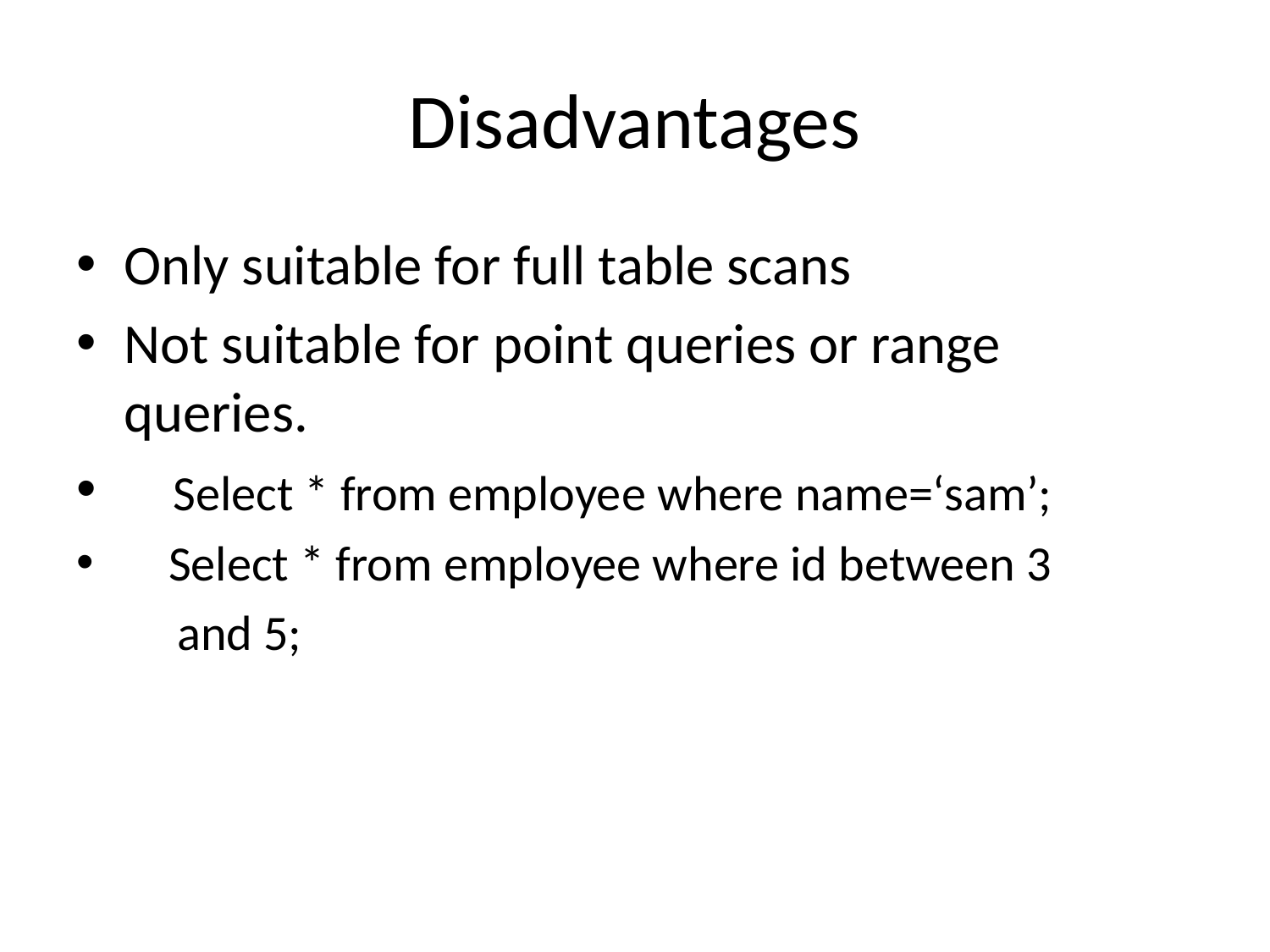

# Disadvantages
Only suitable for full table scans
Not suitable for point queries or range queries.
    Select * from employee where name=‘sam’;
    Select * from employee where id between 3
         and 5;